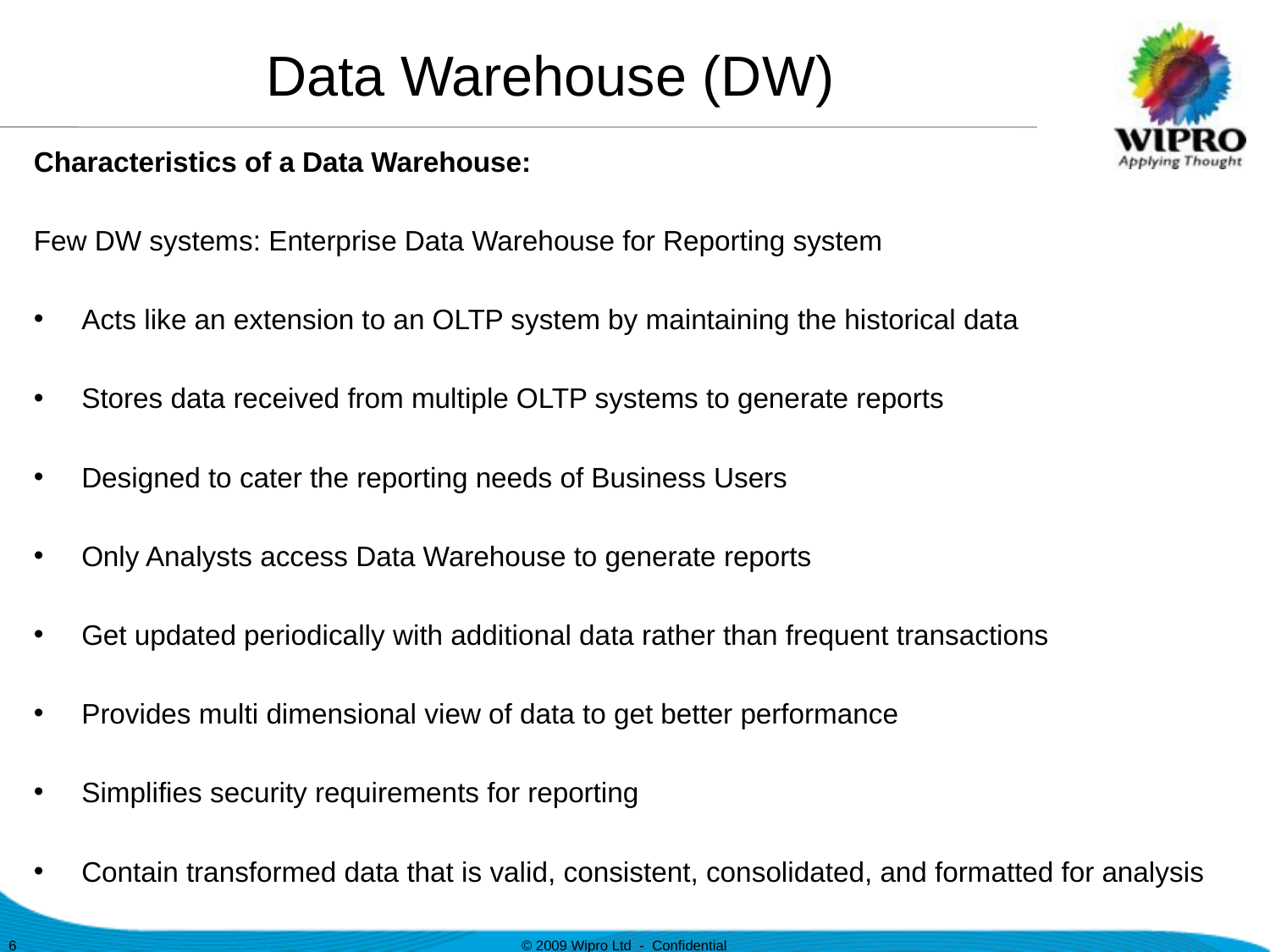

# Data Warehouse (DW)
Characteristics of a Data Warehouse:

Few DW systems: Enterprise Data Warehouse for Reporting system

Acts like an extension to an OLTP system by maintaining the historical data

Stores data received from multiple OLTP systems to generate reports

Designed to cater the reporting needs of Business Users

Only Analysts access Data Warehouse to generate reports

Get updated periodically with additional data rather than frequent transactions

Provides multi dimensional view of data to get better performance

Simplifies security requirements for reporting

Contain transformed data that is valid, consistent, consolidated, and formatted for analysis